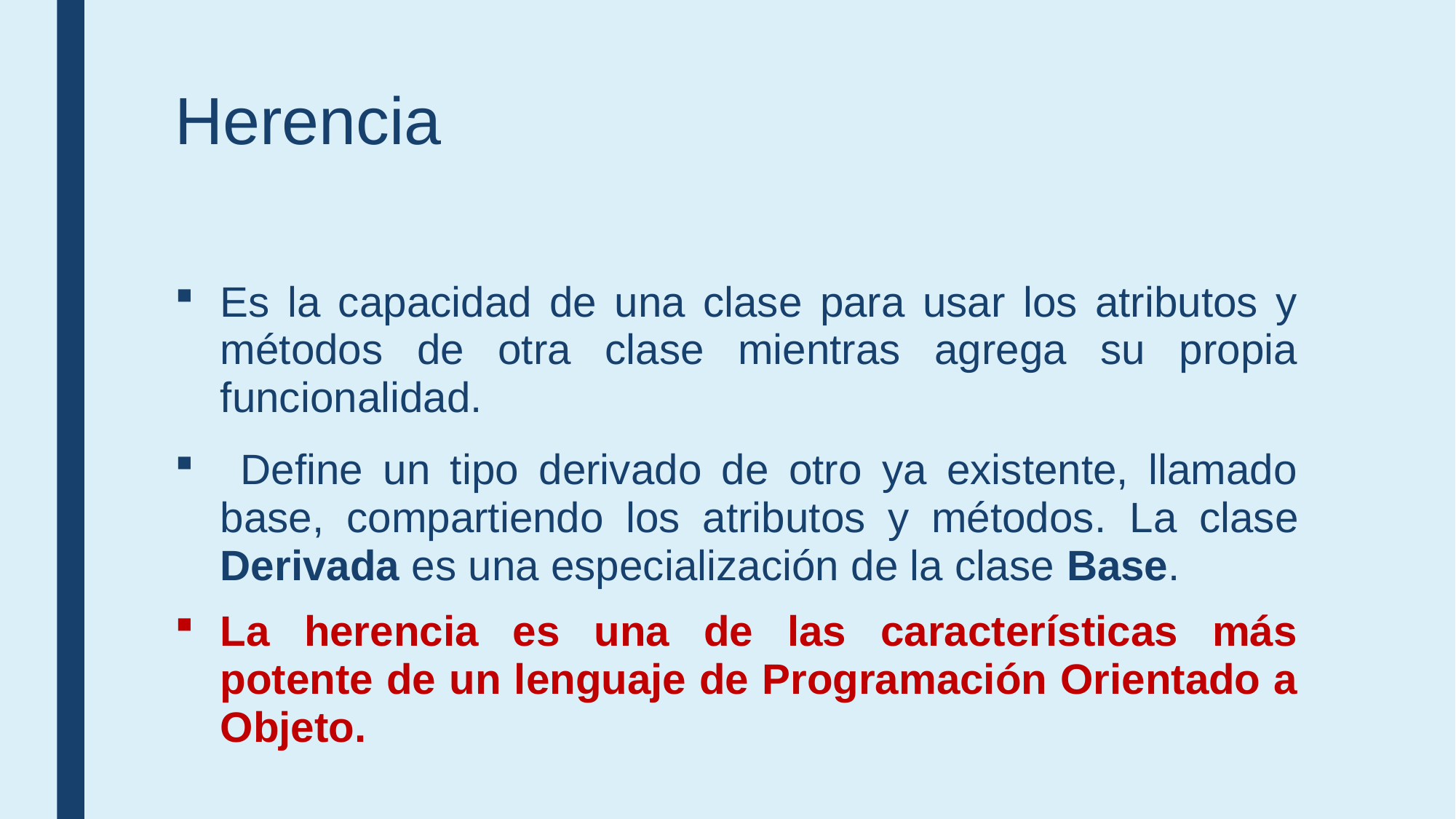

# Herencia
Es la capacidad de una clase para usar los atributos y métodos de otra clase mientras agrega su propia funcionalidad.
 Define un tipo derivado de otro ya existente, llamado base, compartiendo los atributos y métodos. La clase Derivada es una especialización de la clase Base.
La herencia es una de las características más potente de un lenguaje de Programación Orientado a Objeto.